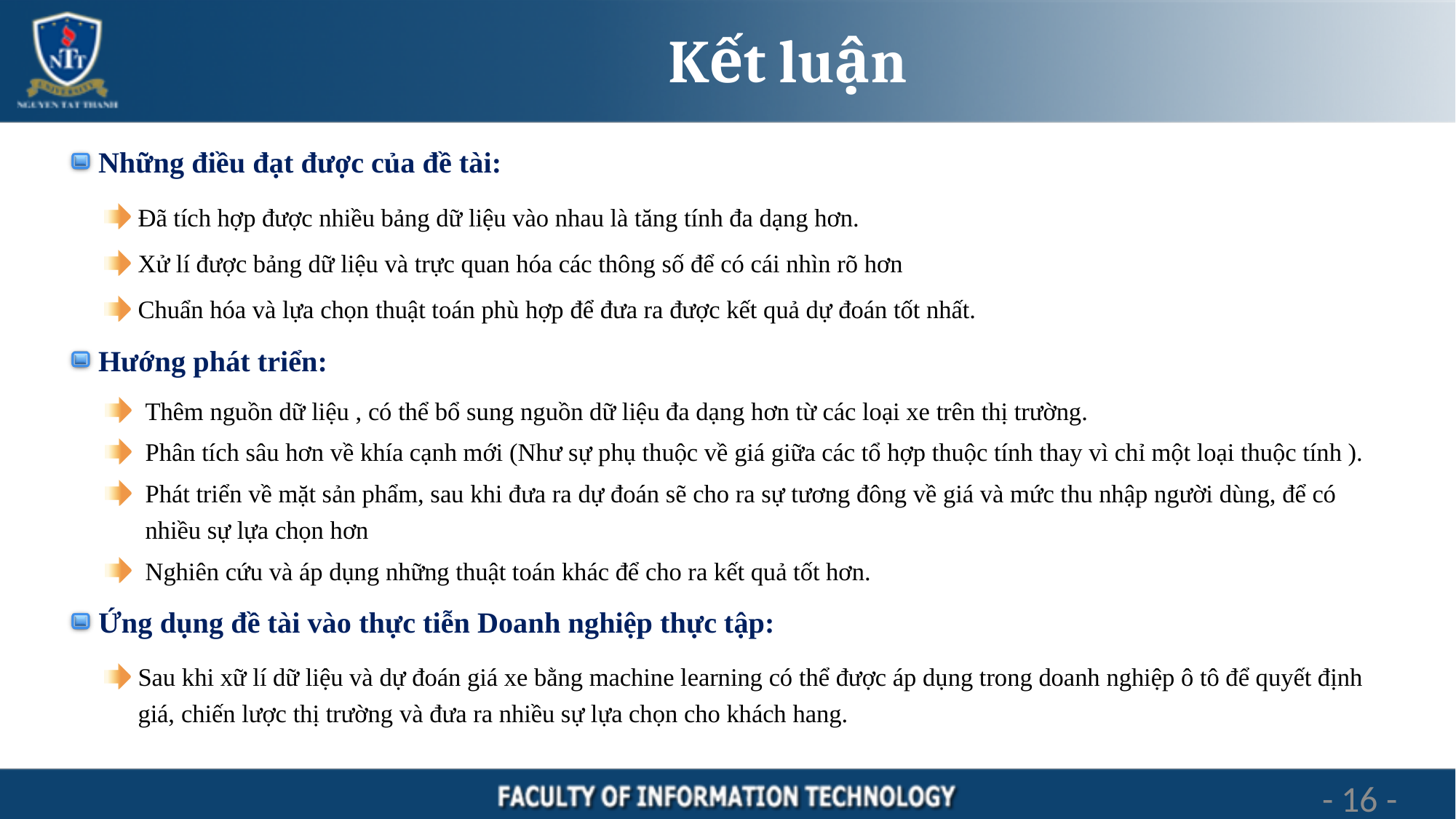

# Kết luận
Những điều đạt được của đề tài:
Đã tích hợp được nhiều bảng dữ liệu vào nhau là tăng tính đa dạng hơn.
Xử lí được bảng dữ liệu và trực quan hóa các thông số để có cái nhìn rõ hơn
Chuẩn hóa và lựa chọn thuật toán phù hợp để đưa ra được kết quả dự đoán tốt nhất.
Hướng phát triển:
Thêm nguồn dữ liệu , có thể bổ sung nguồn dữ liệu đa dạng hơn từ các loại xe trên thị trường.
Phân tích sâu hơn về khía cạnh mới (Như sự phụ thuộc về giá giữa các tổ hợp thuộc tính thay vì chỉ một loại thuộc tính ).
Phát triển về mặt sản phẩm, sau khi đưa ra dự đoán sẽ cho ra sự tương đông về giá và mức thu nhập người dùng, để có nhiều sự lựa chọn hơn
Nghiên cứu và áp dụng những thuật toán khác để cho ra kết quả tốt hơn.
Ứng dụng đề tài vào thực tiễn Doanh nghiệp thực tập:
Sau khi xữ lí dữ liệu và dự đoán giá xe bằng machine learning có thể được áp dụng trong doanh nghiệp ô tô để quyết định giá, chiến lược thị trường và đưa ra nhiều sự lựa chọn cho khách hang.

16